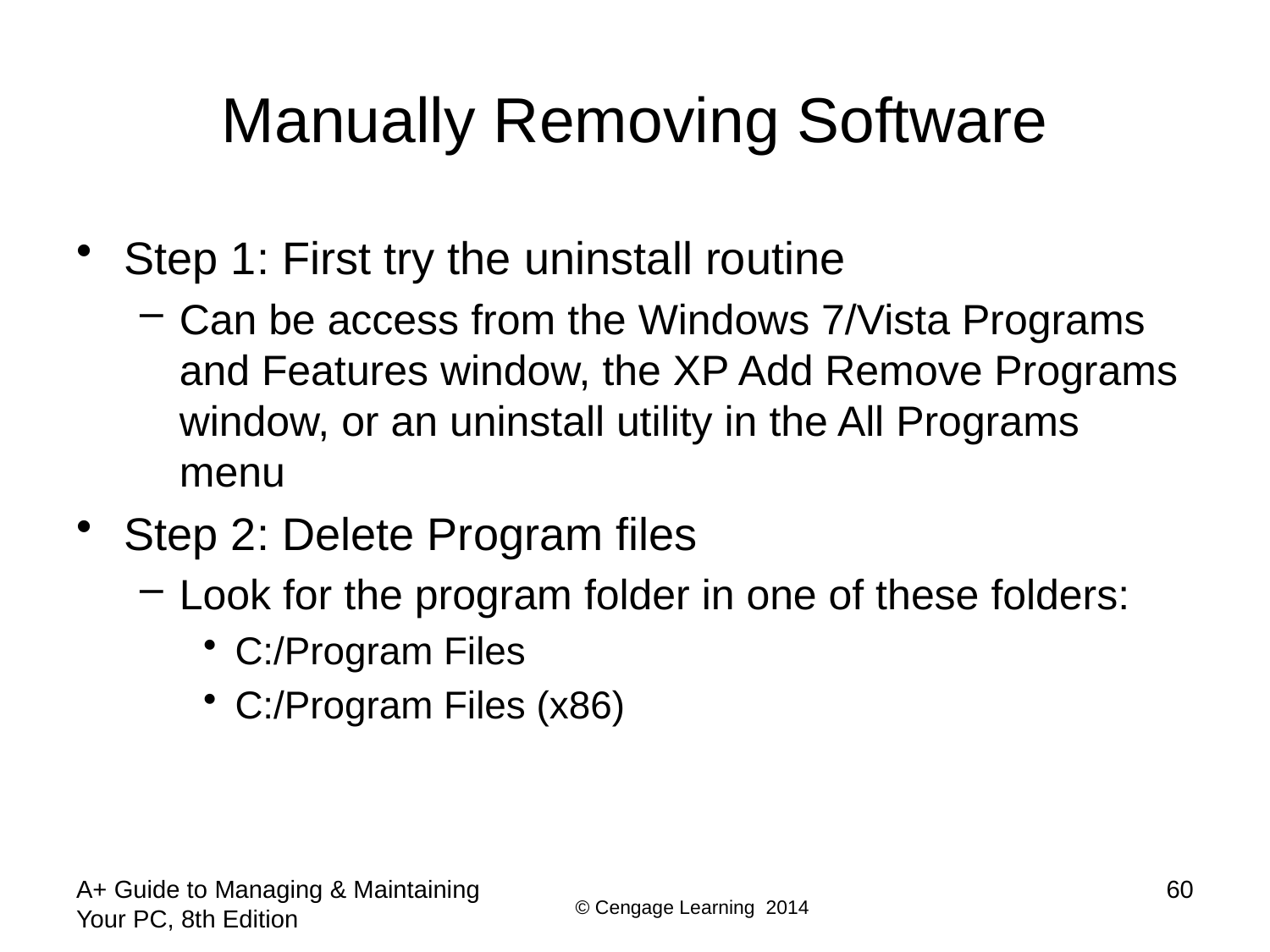

# Manually Removing Software
Step 1: First try the uninstall routine
Can be access from the Windows 7/Vista Programs and Features window, the XP Add Remove Programs window, or an uninstall utility in the All Programs menu
Step 2: Delete Program files
Look for the program folder in one of these folders:
C:/Program Files
C:/Program Files (x86)
A+ Guide to Managing & Maintaining Your PC, 8th Edition
60